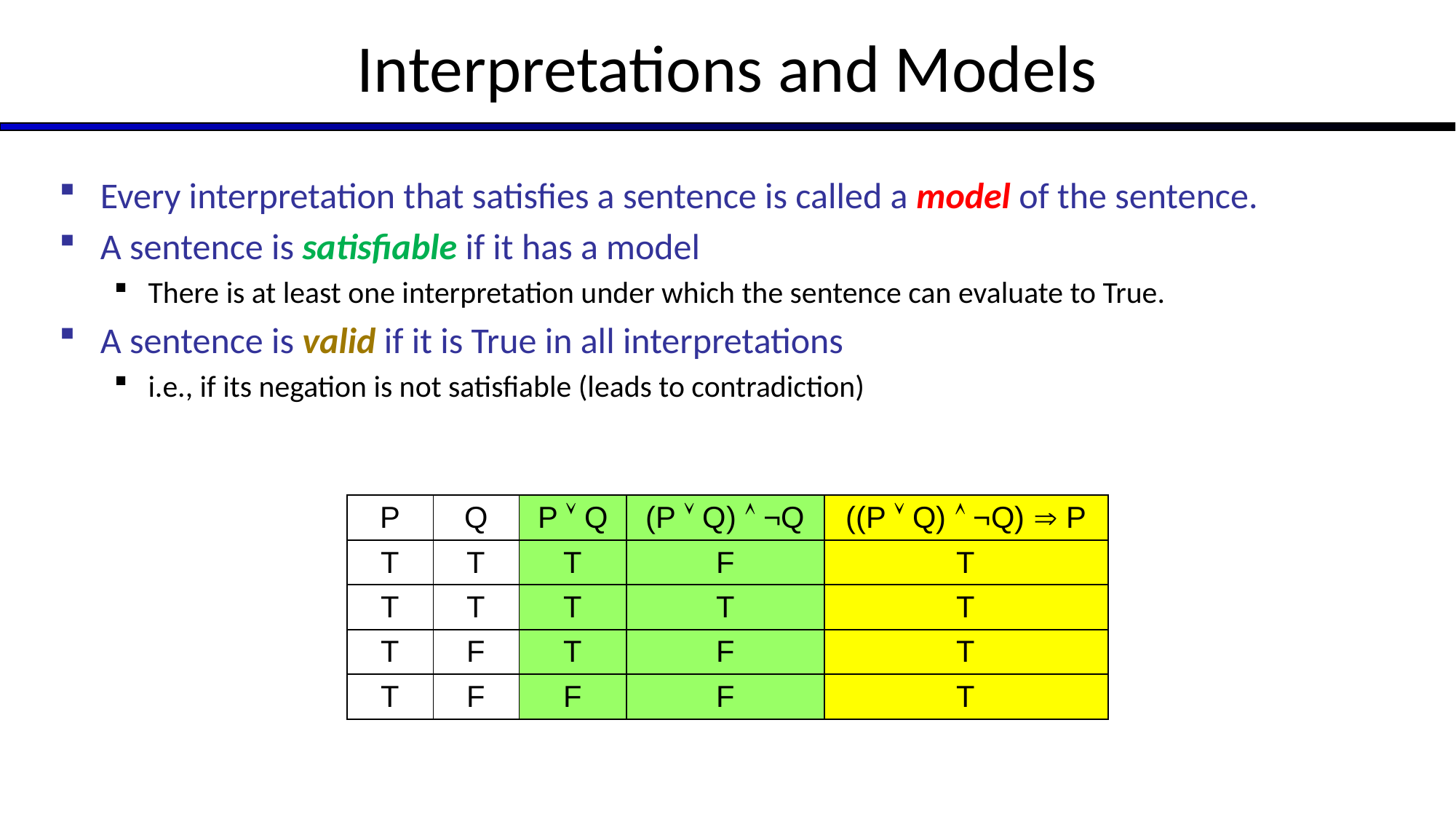

# Interpretations and Models
Every interpretation that satisfies a sentence is called a model of the sentence.
A sentence is satisfiable if it has a model
There is at least one interpretation under which the sentence can evaluate to True.
A sentence is valid if it is True in all interpretations
i.e., if its negation is not satisfiable (leads to contradiction)

| P | Q | P ∨ Q | (P ∨ Q) ∧ ¬Q | ((P ∨ Q) ∧ ¬Q) ⇒ P |
| --- | --- | --- | --- | --- |
| T | T | T | F | T |
| T | T | T | T | T |
| T | F | T | F | T |
| T | F | F | F | T |